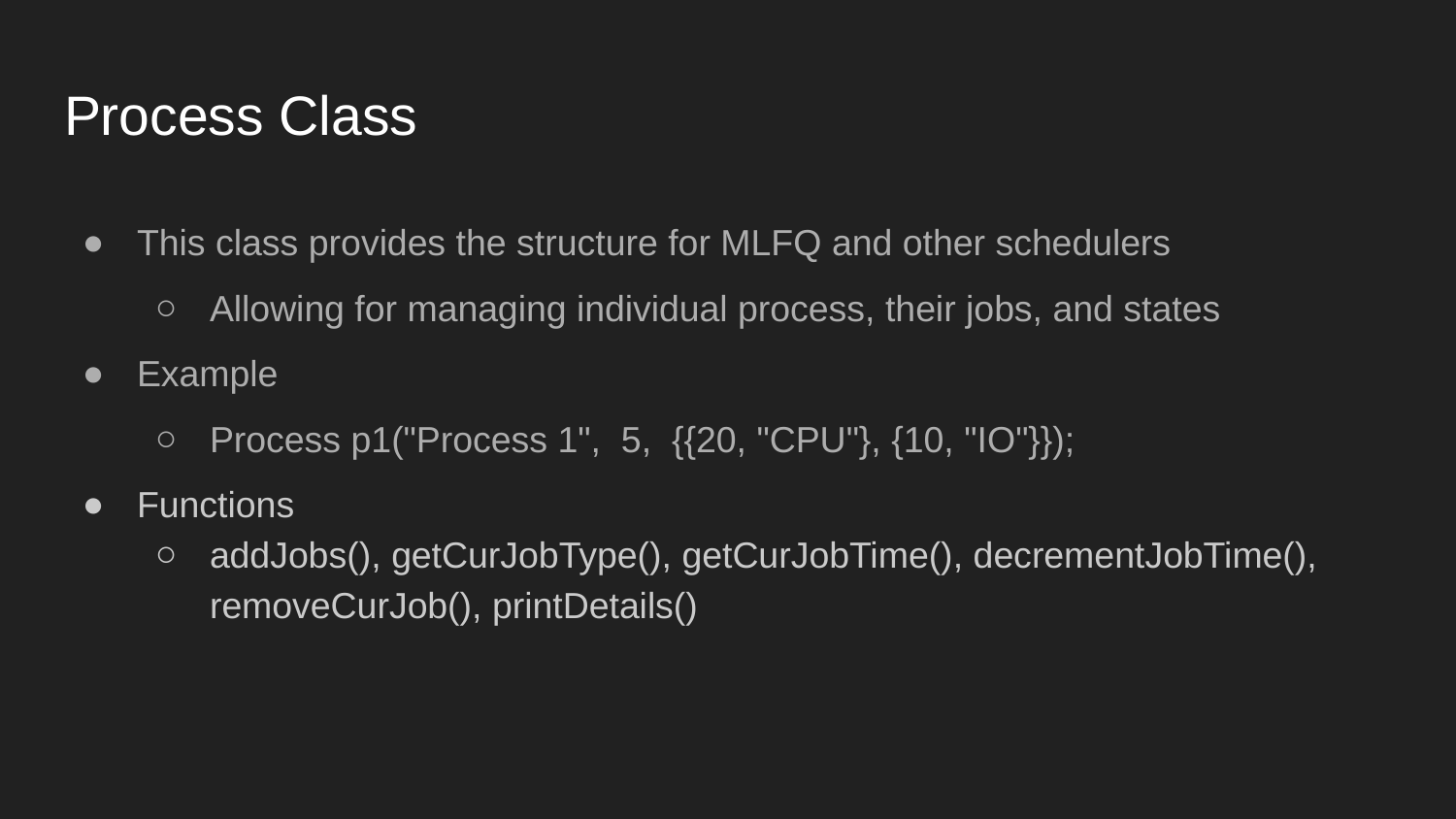

# Process Class
This class provides the structure for MLFQ and other schedulers
Allowing for managing individual process, their jobs, and states
Example
Process p1("Process 1",  5,  {{20, "CPU"}, {10, "IO"}});
Functions
addJobs(), getCurJobType(), getCurJobTime(), decrementJobTime(), removeCurJob(), printDetails()